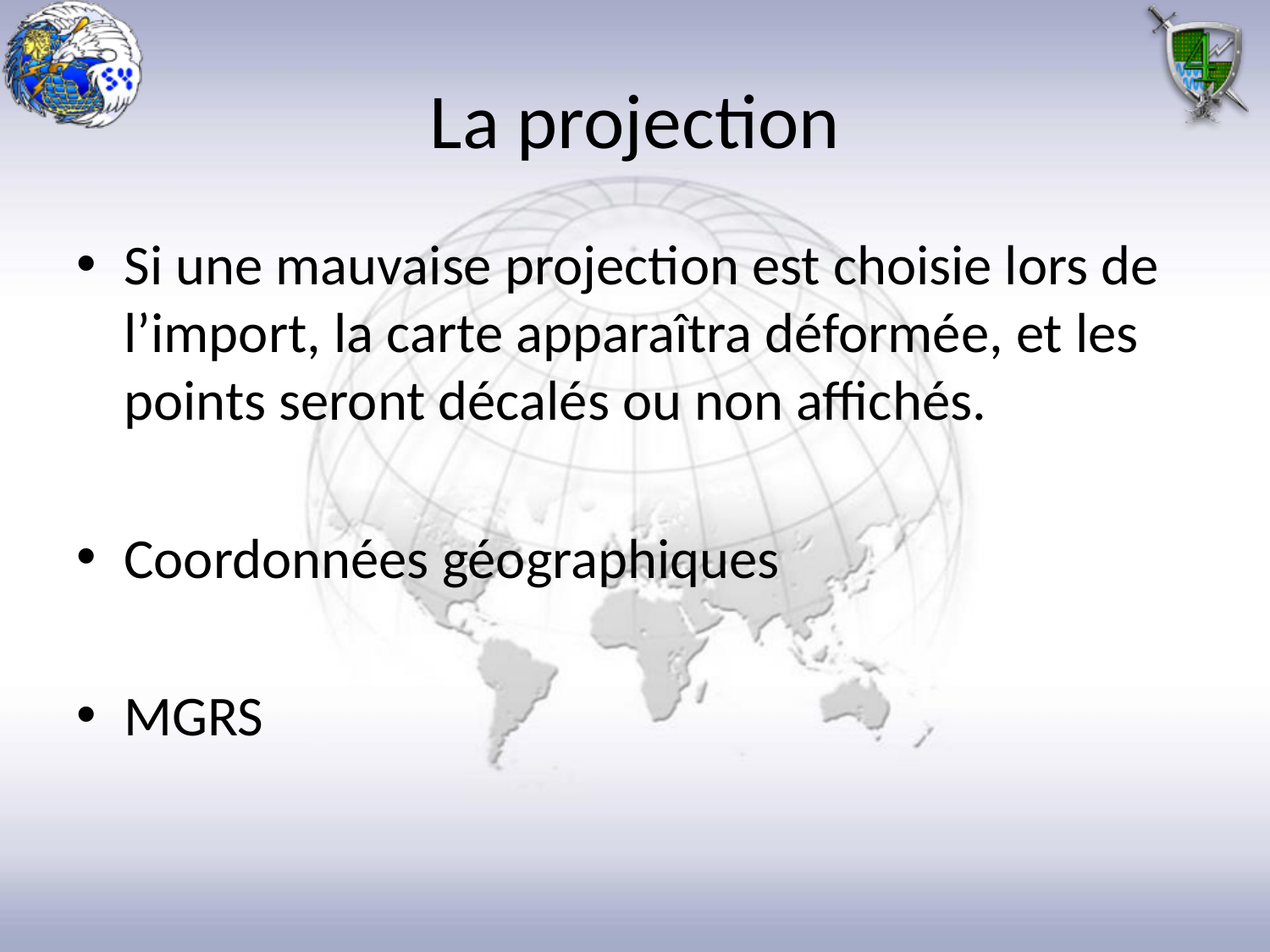

# La projection
Si une mauvaise projection est choisie lors de l’import, la carte apparaîtra déformée, et les points seront décalés ou non affichés.

Coordonnées géographiques

MGRS